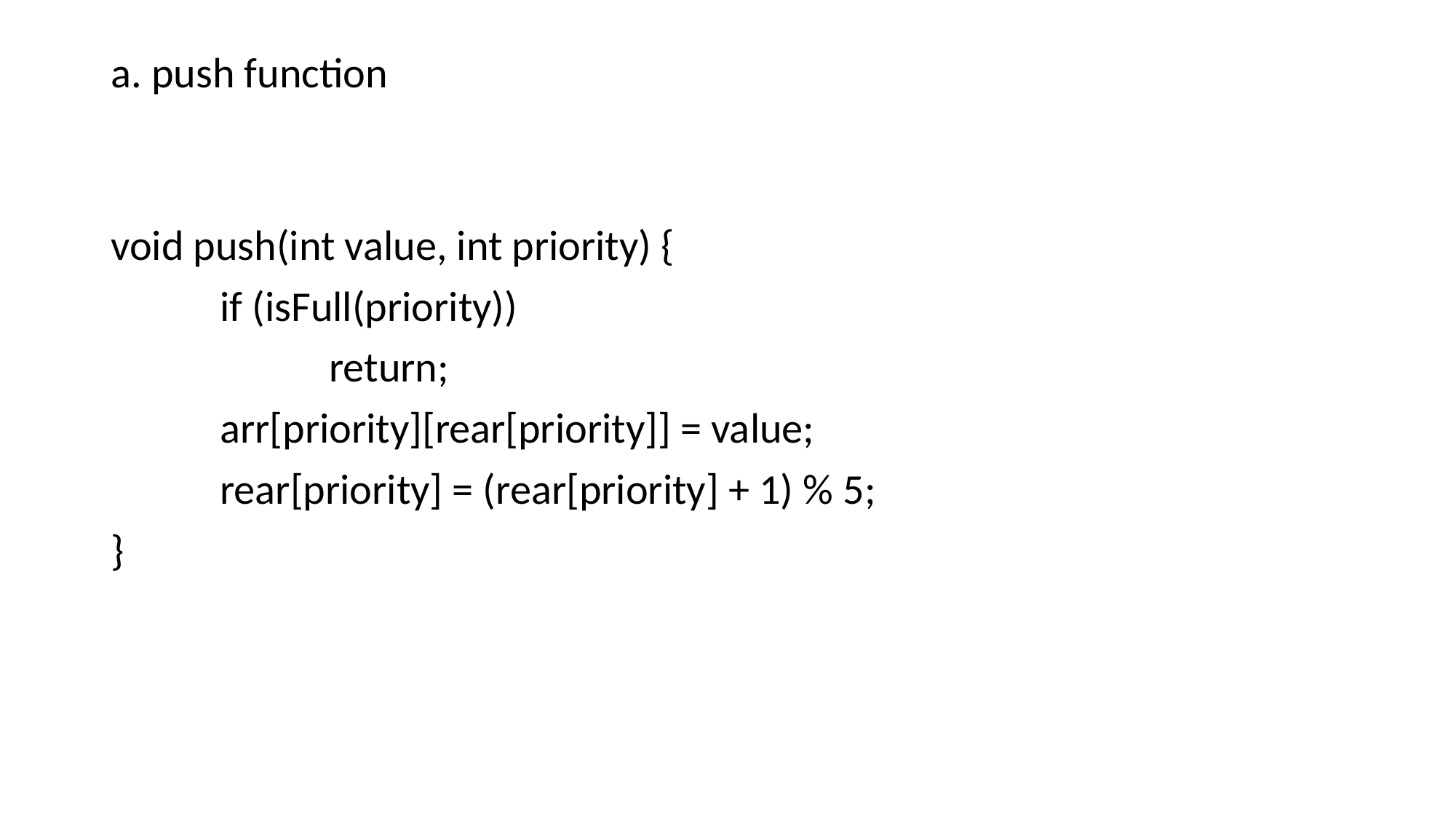

a. push function
void push(int value, int priority) {
	if (isFull(priority))
		return;
	arr[priority][rear[priority]] = value;
	rear[priority] = (rear[priority] + 1) % 5;
}